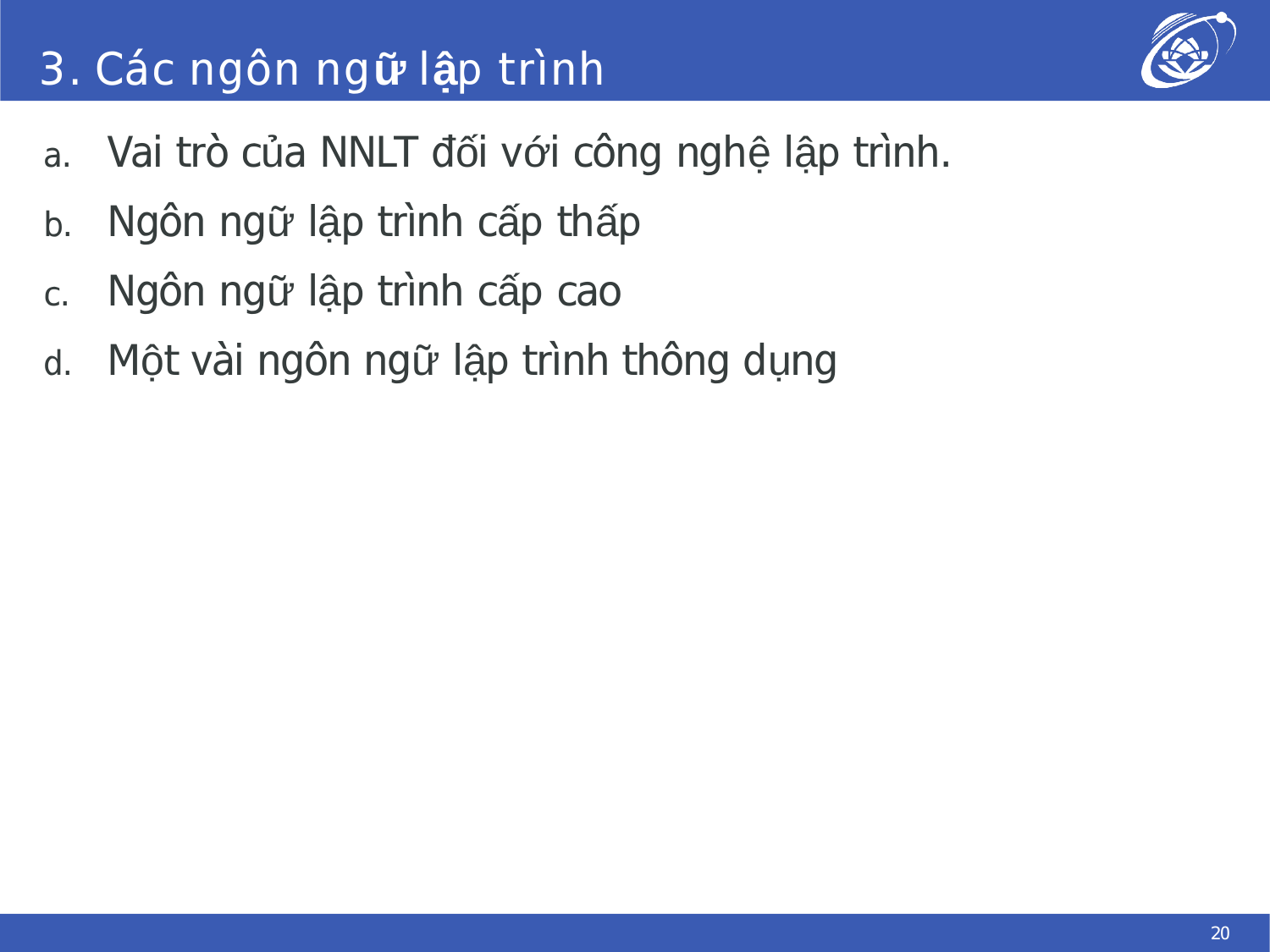

# 3. Các ngôn ngữ lập trình
Vai trò của NNLT đối với công nghệ lập trình.
Ngôn ngữ lập trình cấp thấp
Ngôn ngữ lập trình cấp cao
Một vài ngôn ngữ lập trình thông dụng

20